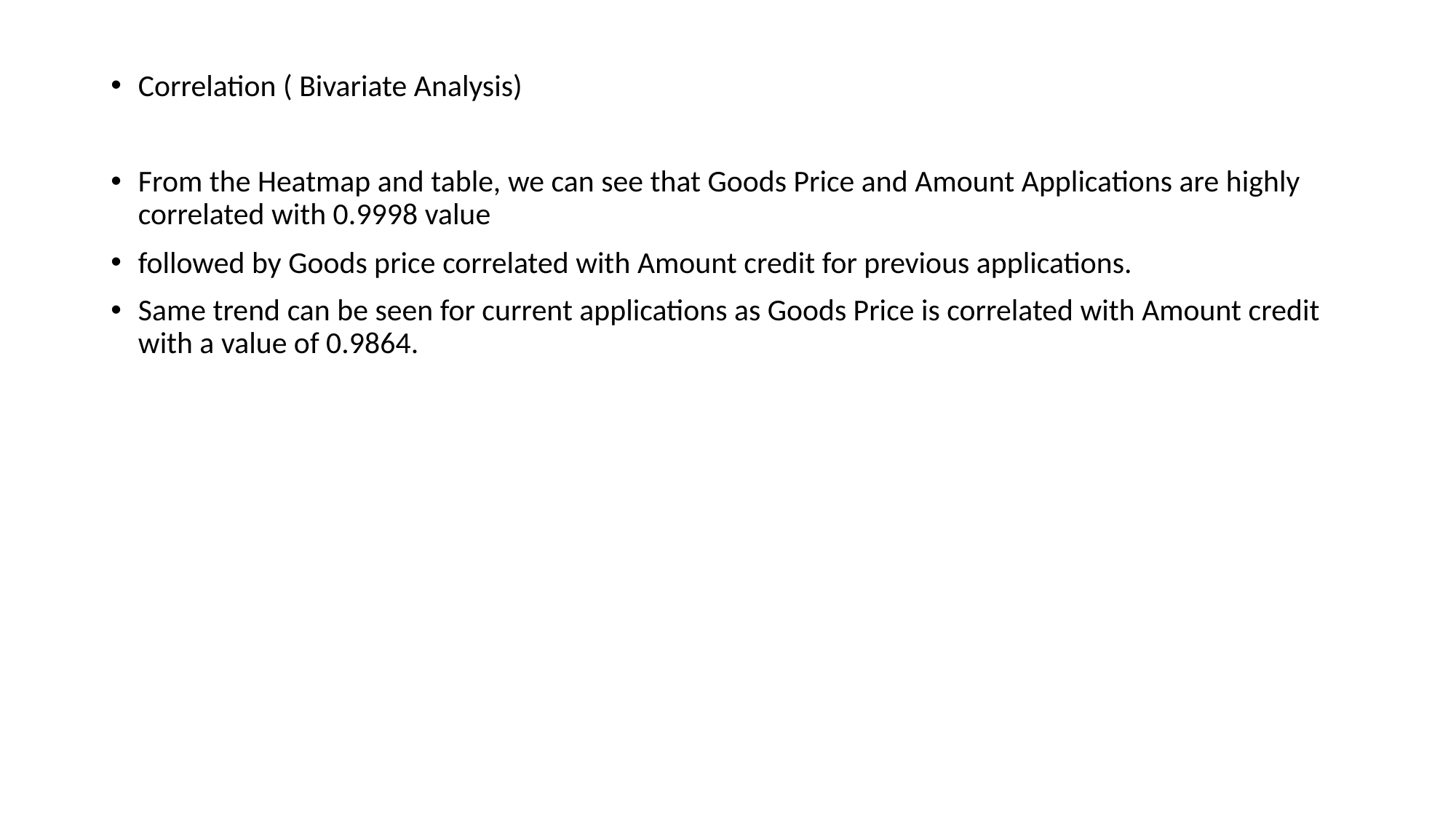

Correlation ( Bivariate Analysis)

From the Heatmap and table, we can see that Goods Price and Amount Applications are highly correlated with 0.9998 value
followed by Goods price correlated with Amount credit for previous applications.
Same trend can be seen for current applications as Goods Price is correlated with Amount credit with a value of 0.9864.